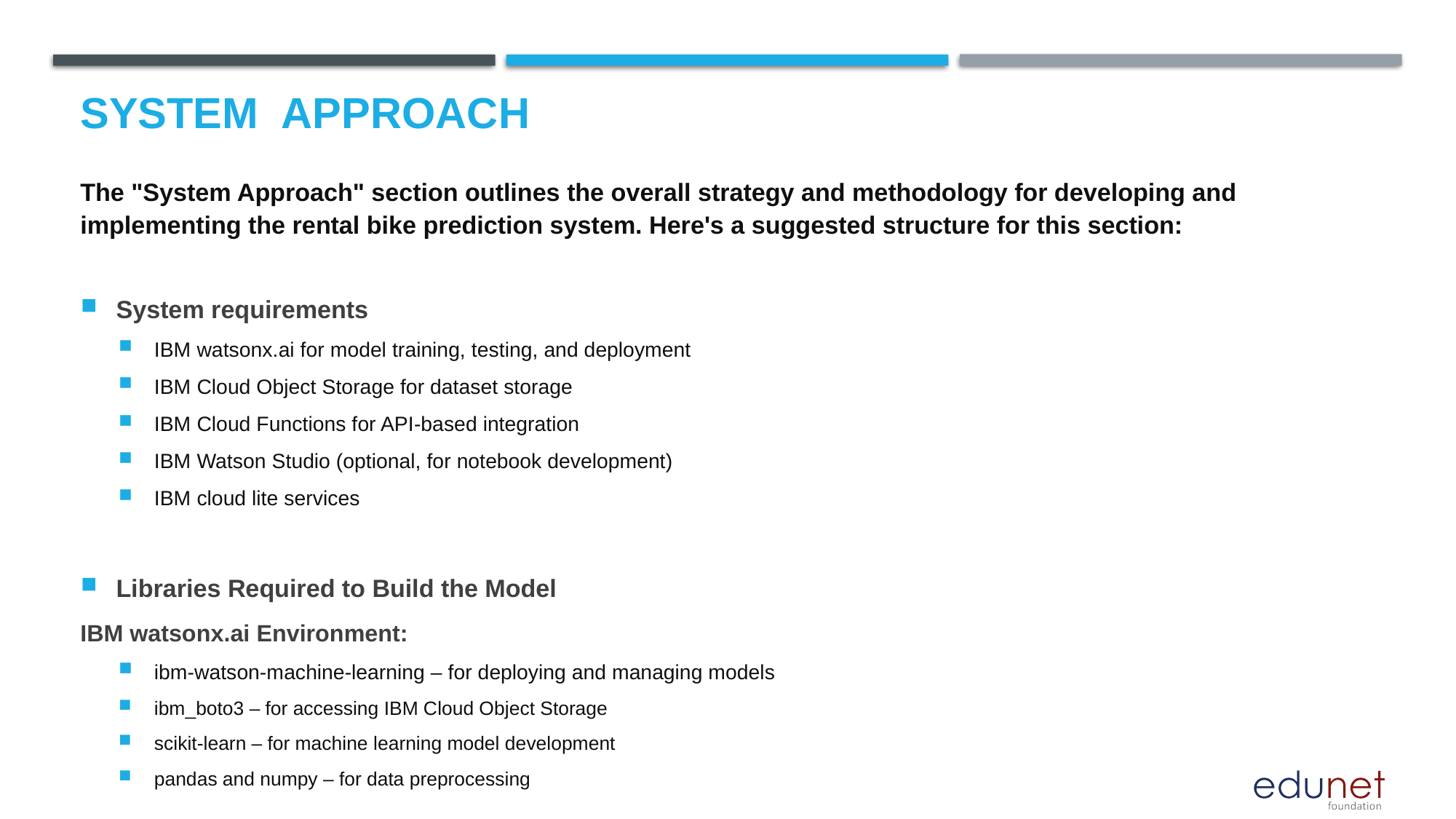

# System  Approach
The "System Approach" section outlines the overall strategy and methodology for developing and implementing the rental bike prediction system. Here's a suggested structure for this section:

System requirements
IBM watsonx.ai for model training, testing, and deployment
IBM Cloud Object Storage for dataset storage
IBM Cloud Functions for API-based integration
IBM Watson Studio (optional, for notebook development)
IBM cloud lite services

Libraries Required to Build the Model
IBM watsonx.ai Environment:
ibm-watson-machine-learning – for deploying and managing models
ibm_boto3 – for accessing IBM Cloud Object Storage
scikit-learn – for machine learning model development
pandas and numpy – for data preprocessing